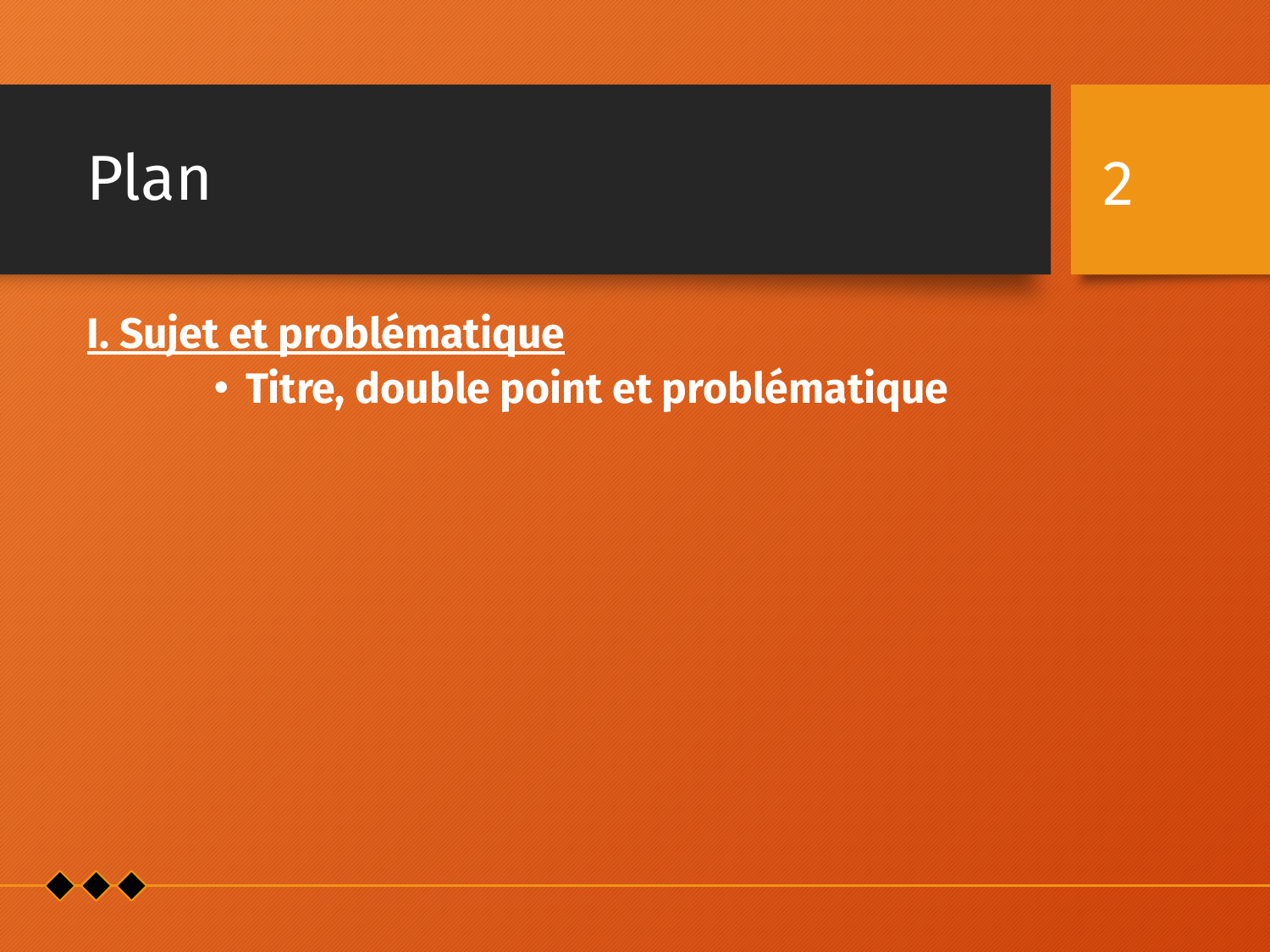

# Plan
2
I. Sujet et problématique
Titre, double point et problématique